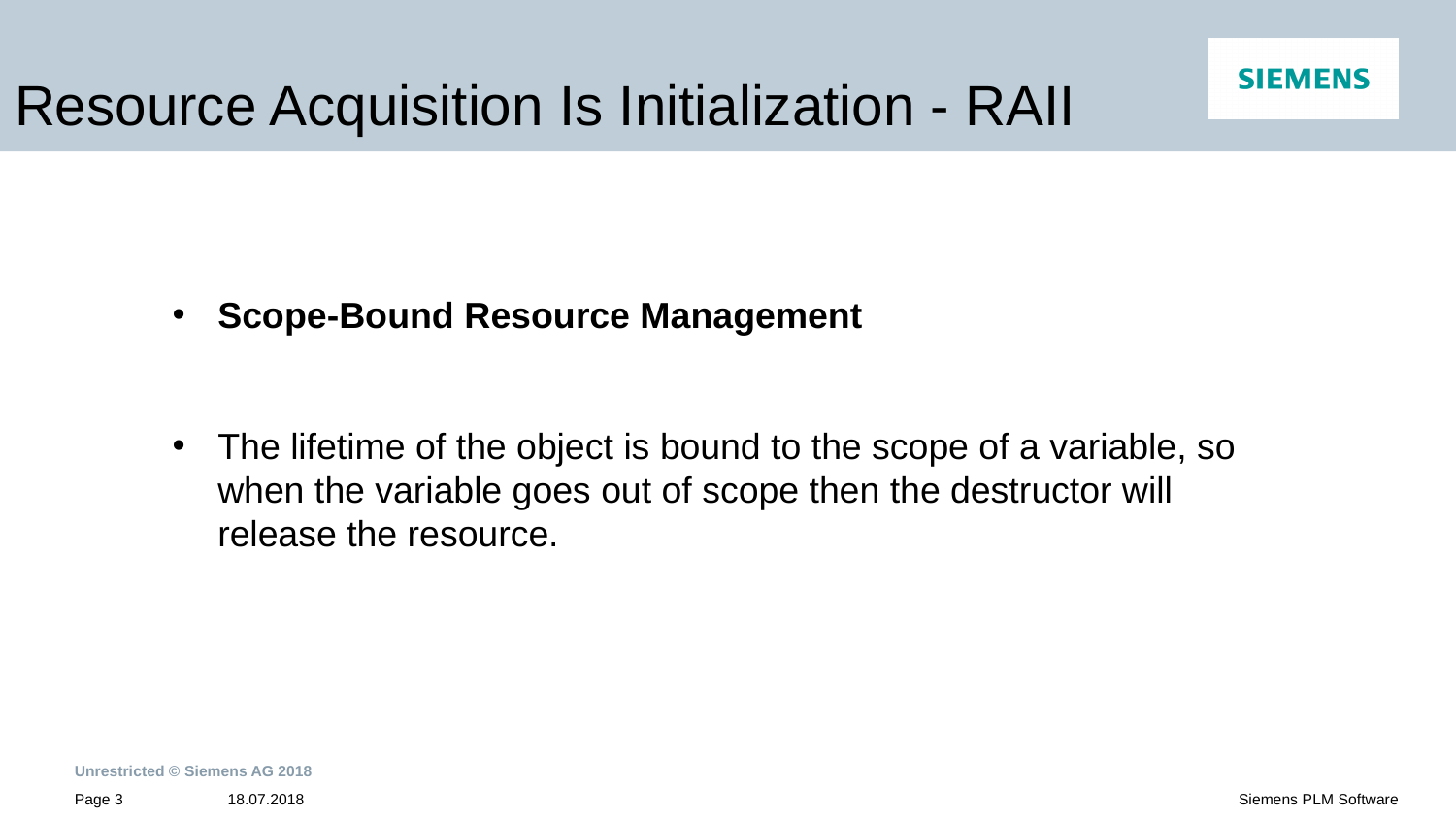

# Resource Acquisition Is Initialization - RAII

Scope-Bound Resource Management

The lifetime of the object is bound to the scope of a variable, so when the variable goes out of scope then the destructor will release the resource.